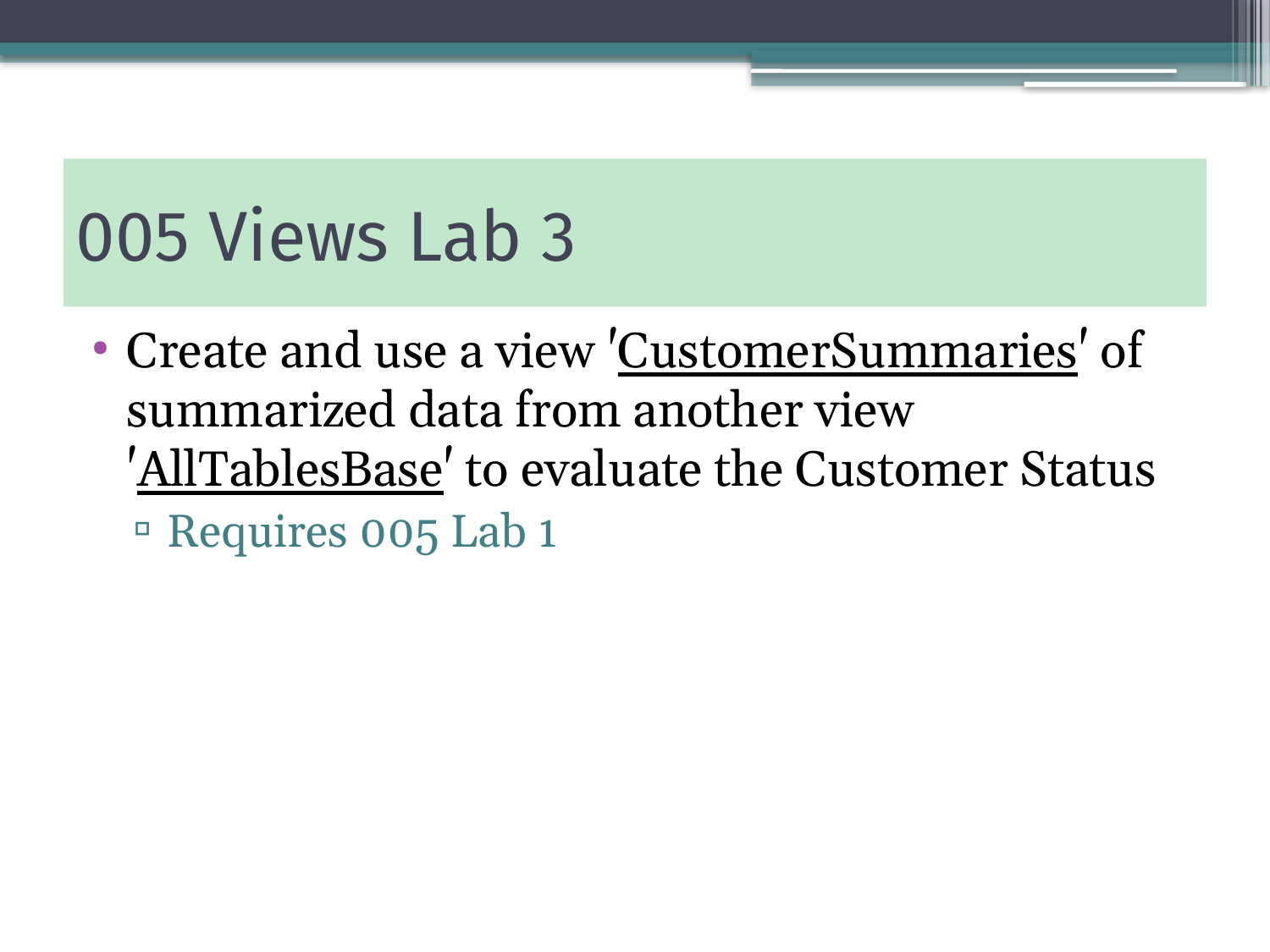

# 005 Views Lab 3
Create and use a view 'CustomerSummaries' of summarized data from another view 'AllTablesBase' to evaluate the Customer Status
Requires 005 Lab 1